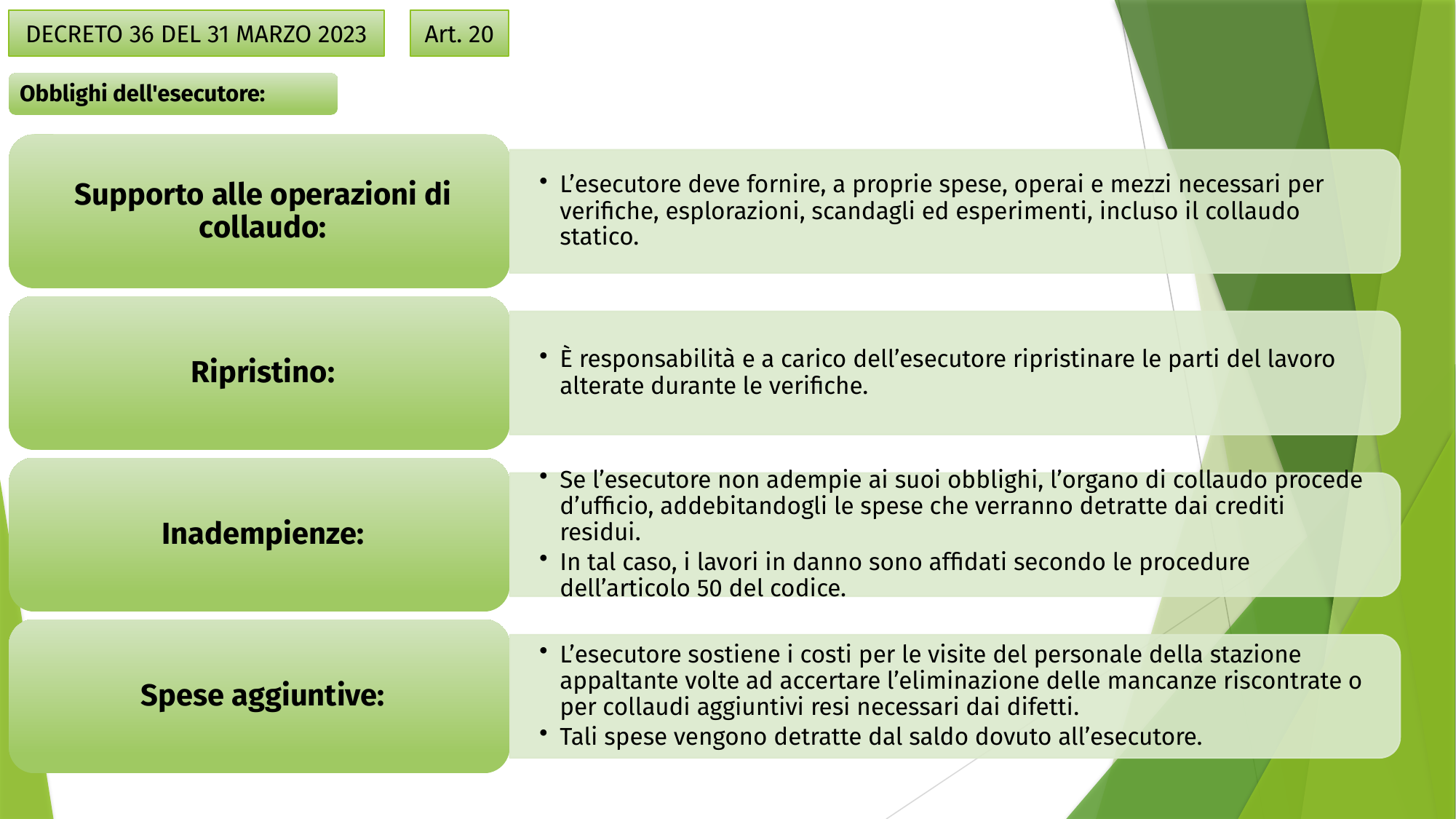

DECRETO 36 DEL 31 MARZO 2023
Art. 20
Obblighi dell'esecutore:
L’esecutore deve fornire, a proprie spese, operai e mezzi necessari per verifiche, esplorazioni, scandagli ed esperimenti, incluso il collaudo statico.
Supporto alle operazioni di collaudo:
È responsabilità e a carico dell’esecutore ripristinare le parti del lavoro alterate durante le verifiche.
Ripristino:
Se l’esecutore non adempie ai suoi obblighi, l’organo di collaudo procede d’ufficio, addebitandogli le spese che verranno detratte dai crediti residui.
In tal caso, i lavori in danno sono affidati secondo le procedure dell’articolo 50 del codice.
Inadempienze:
L’esecutore sostiene i costi per le visite del personale della stazione appaltante volte ad accertare l’eliminazione delle mancanze riscontrate o per collaudi aggiuntivi resi necessari dai difetti.
Tali spese vengono detratte dal saldo dovuto all’esecutore.
Spese aggiuntive: